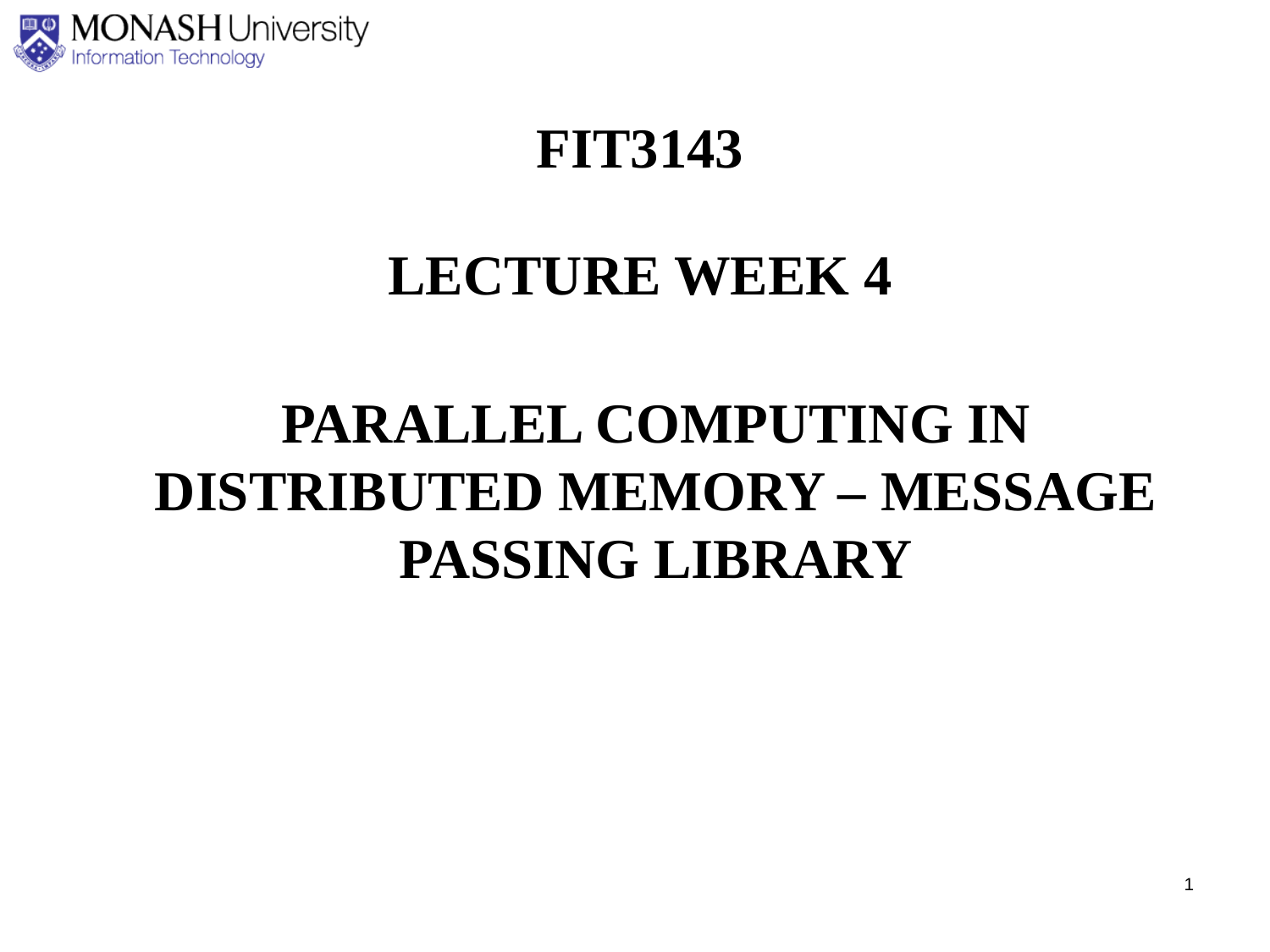

FIT3143
LECTURE WEEK 4
PARALLEL COMPUTING IN DISTRIBUTED MEMORY – MESSAGE PASSING LIBRARY
1